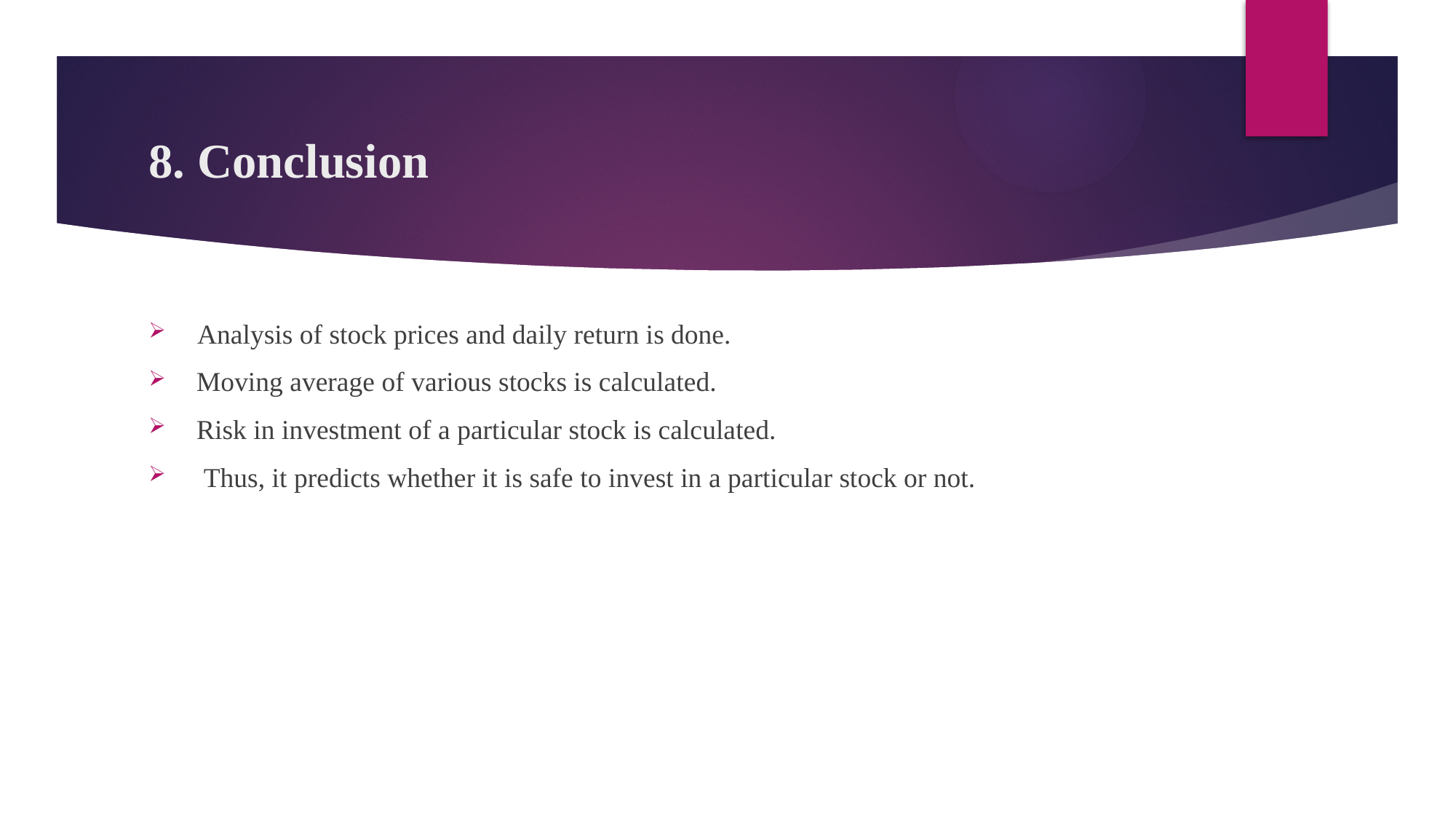

# 8. Conclusion
 Analysis of stock prices and daily return is done.
 Moving average of various stocks is calculated.
 Risk in investment of a particular stock is calculated.
  Thus, it predicts whether it is safe to invest in a particular stock or not.